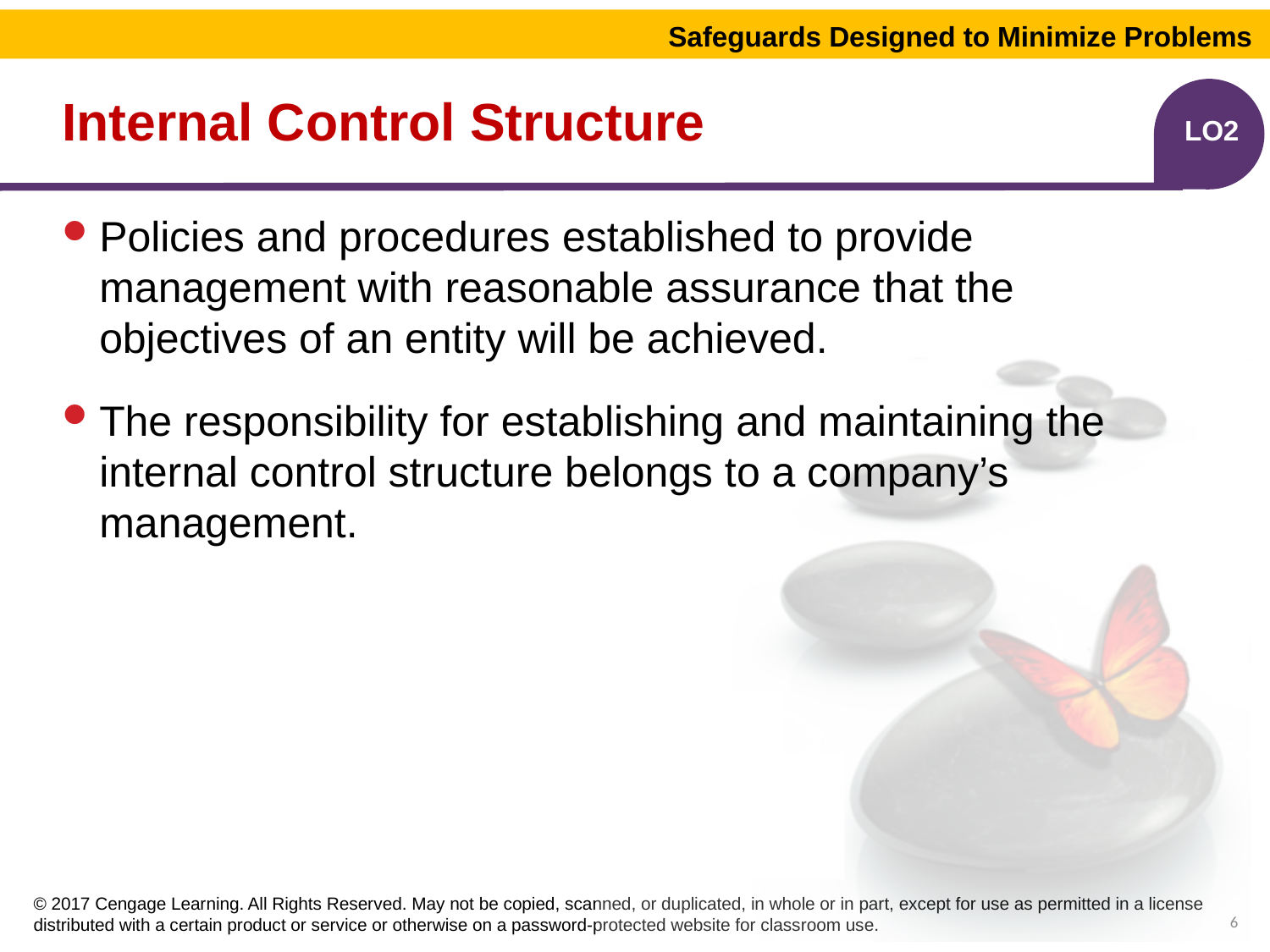

Safeguards Designed to Minimize Problems
# Internal Control Structure
LO2
Policies and procedures established to provide management with reasonable assurance that the objectives of an entity will be achieved.
The responsibility for establishing and maintaining the internal control structure belongs to a company’s management.

6